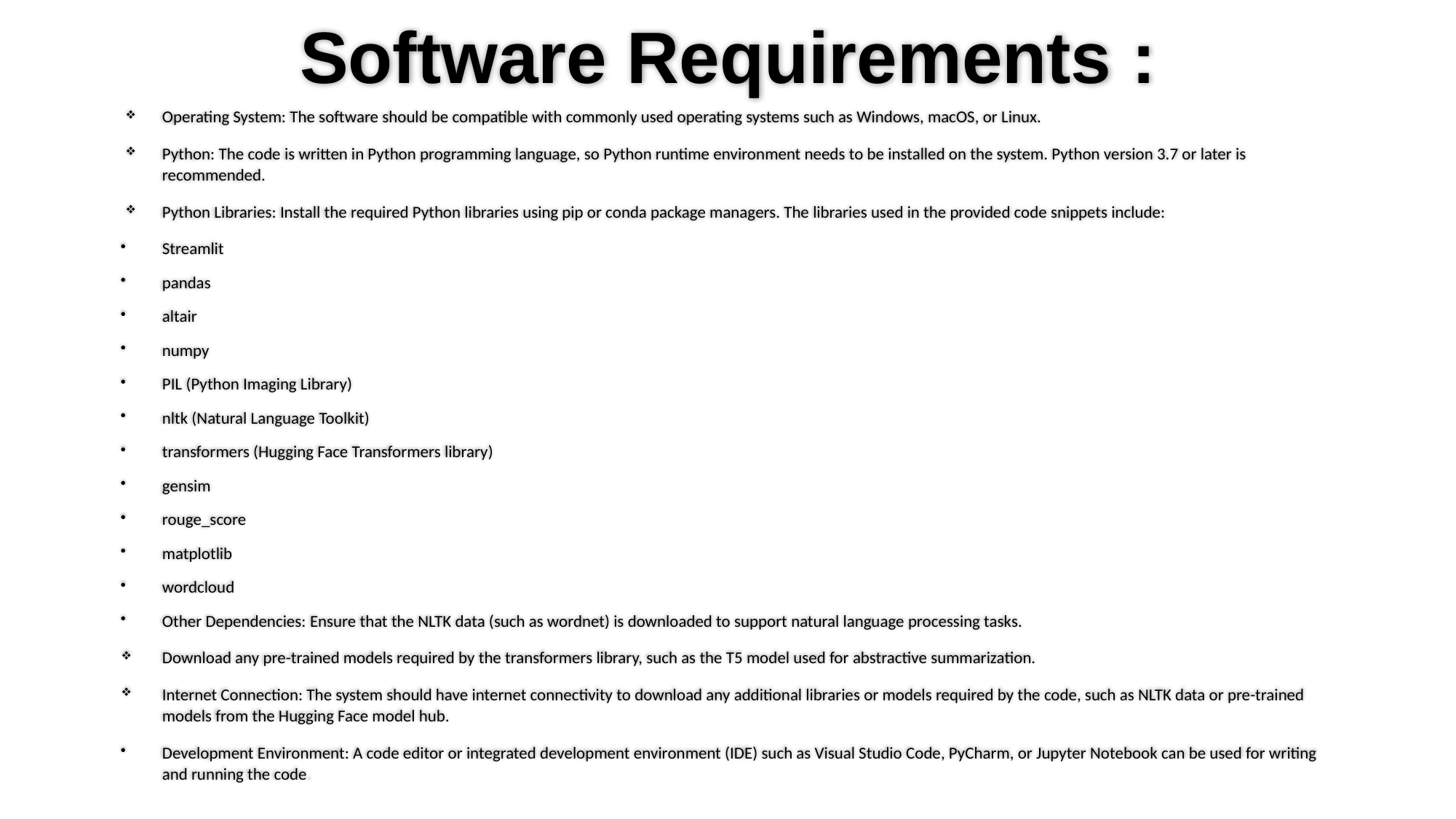

# Software Requirements :
Operating System: The software should be compatible with commonly used operating systems such as Windows, macOS, or Linux.
Python: The code is written in Python programming language, so Python runtime environment needs to be installed on the system. Python version 3.7 or later is recommended.
Python Libraries: Install the required Python libraries using pip or conda package managers. The libraries used in the provided code snippets include:
Streamlit
pandas
altair
numpy
PIL (Python Imaging Library)
nltk (Natural Language Toolkit)
transformers (Hugging Face Transformers library)
gensim
rouge_score
matplotlib
wordcloud
Other Dependencies: Ensure that the NLTK data (such as wordnet) is downloaded to support natural language processing tasks.
Download any pre-trained models required by the transformers library, such as the T5 model used for abstractive summarization.
Internet Connection: The system should have internet connectivity to download any additional libraries or models required by the code, such as NLTK data or pre-trained models from the Hugging Face model hub.
Development Environment: A code editor or integrated development environment (IDE) such as Visual Studio Code, PyCharm, or Jupyter Notebook can be used for writing and running the code.